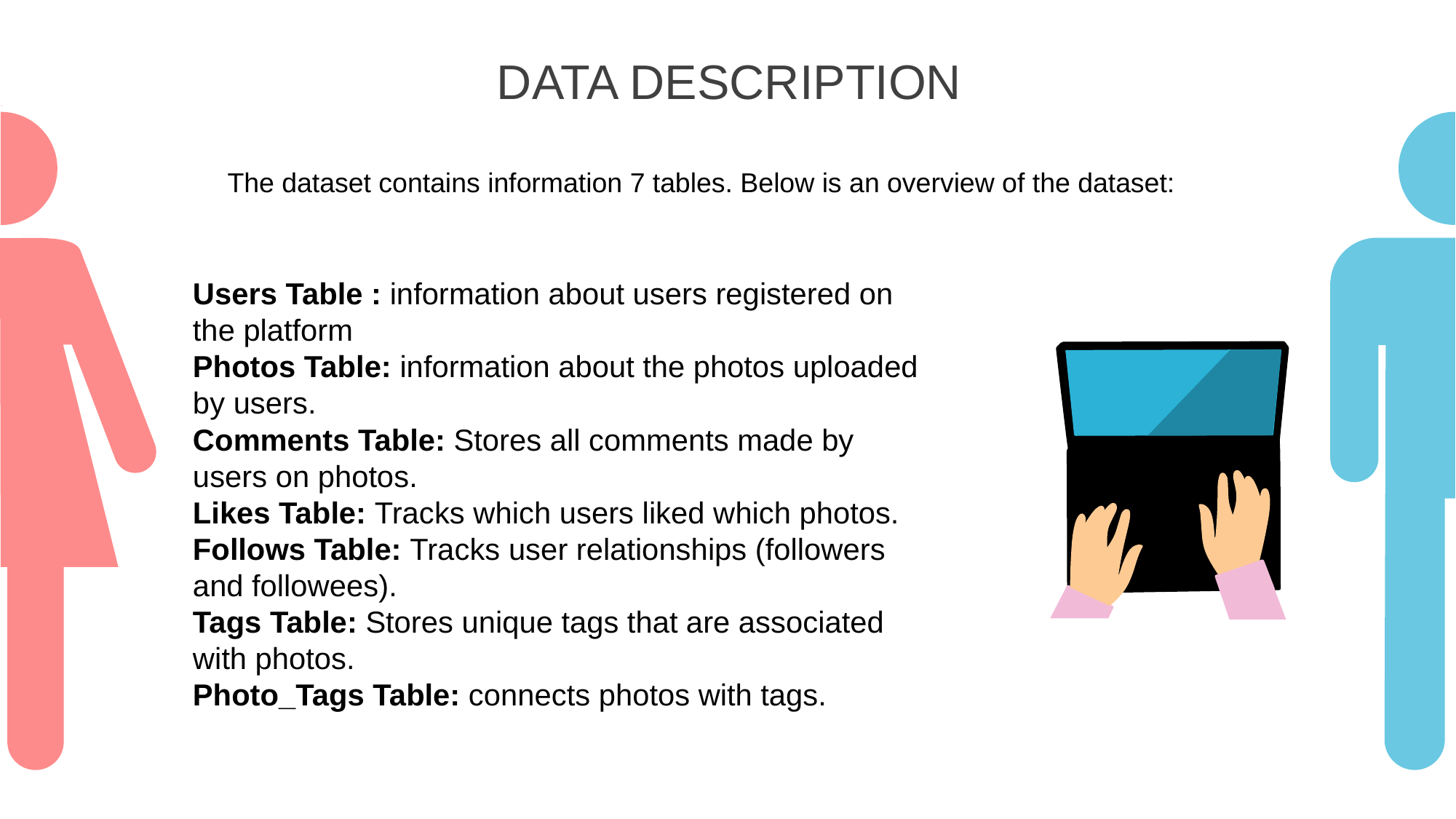

DATA DESCRIPTION

The dataset contains information 7 tables. Below is an overview of the dataset:
Users Table : information about users registered on the platform
Photos Table: information about the photos uploaded by users.
Comments Table: Stores all comments made by users on photos.
Likes Table: Tracks which users liked which photos.
Follows Table: Tracks user relationships (followers and followees).
Tags Table: Stores unique tags that are associated with photos.
Photo_Tags Table: connects photos with tags.